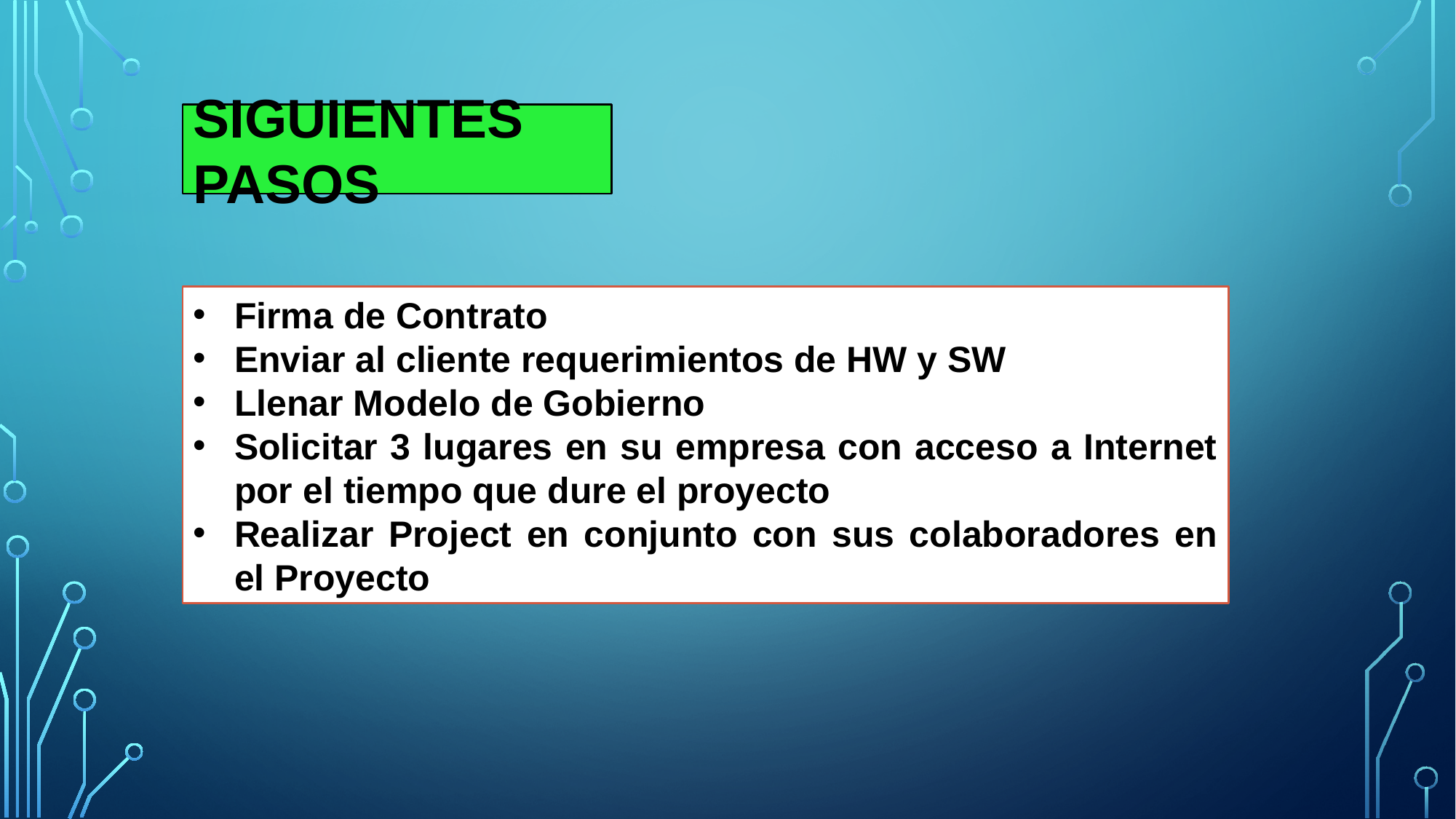

SIGUIENTES PASOS
Firma de Contrato
Enviar al cliente requerimientos de HW y SW
Llenar Modelo de Gobierno
Solicitar 3 lugares en su empresa con acceso a Internet por el tiempo que dure el proyecto
Realizar Project en conjunto con sus colaboradores en el Proyecto